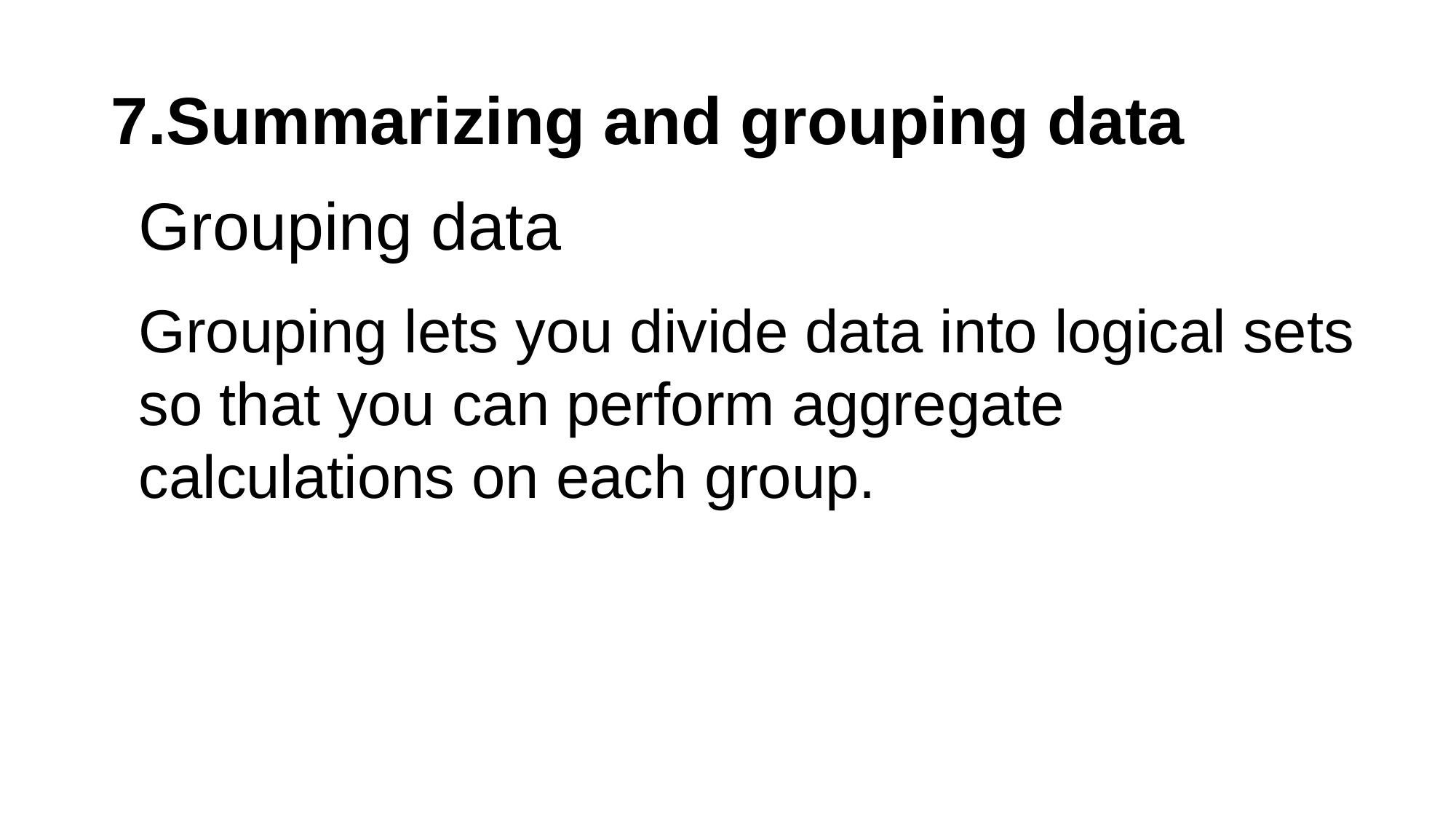

# 7.Summarizing and grouping data
Grouping data

Grouping lets you divide data into logical sets
so that you can perform aggregate calculations on each group.
60